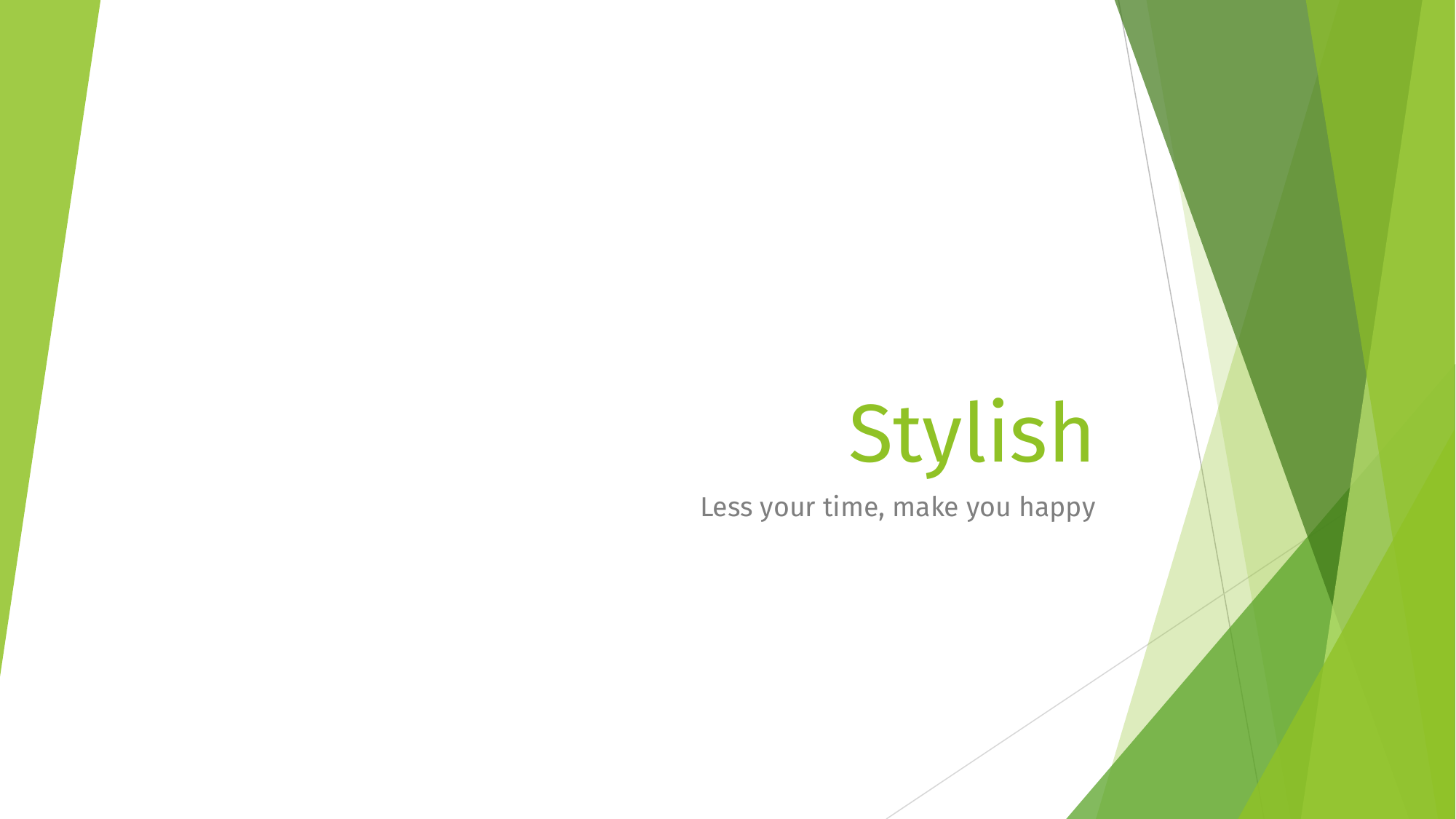

# Stylish
Less your time, make you happy